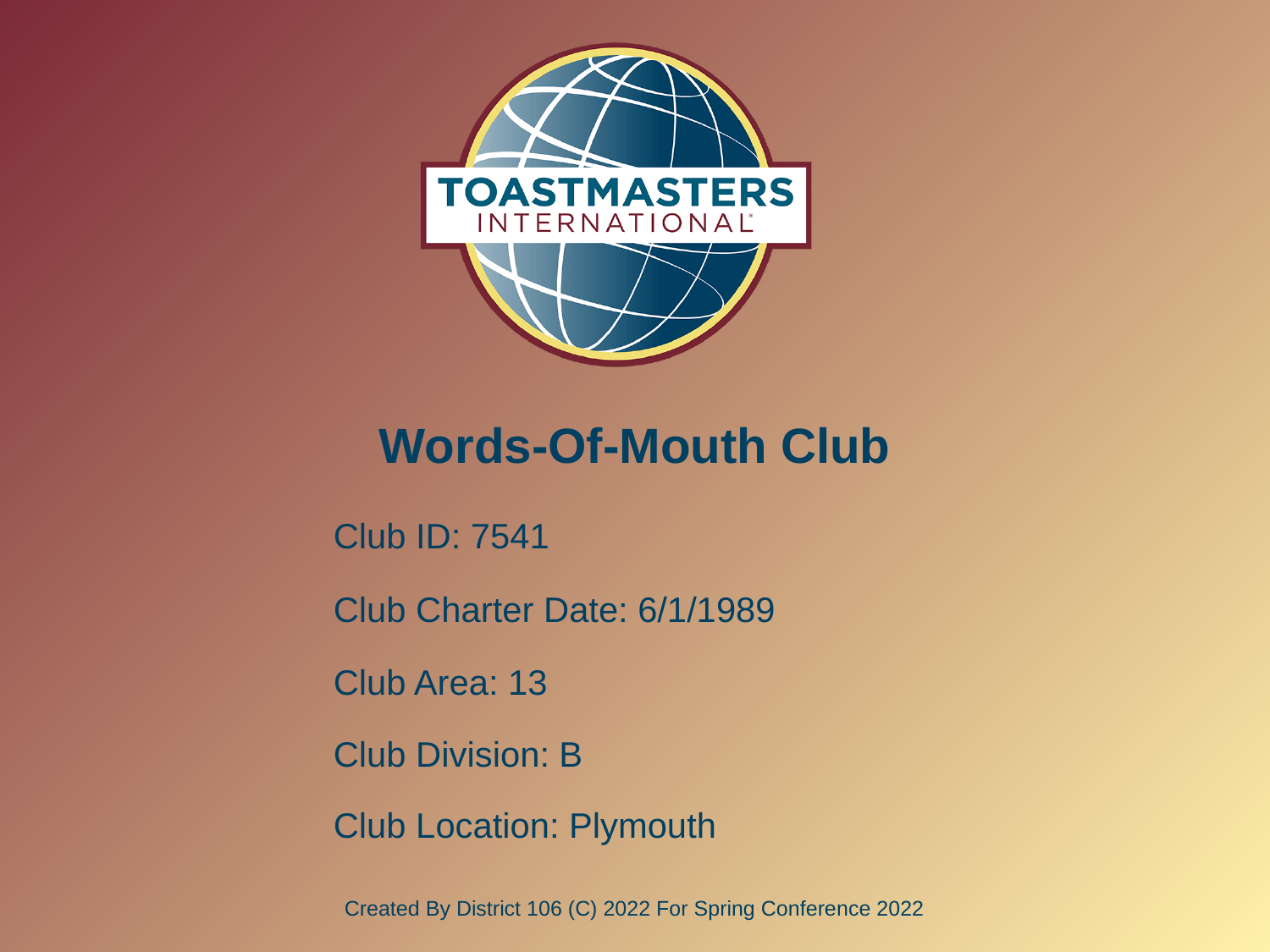

# Words-Of-Mouth Club
Club ID: 7541
Club Charter Date: 6/1/1989
Club Area: 13
Club Division: B
Club Location: Plymouth
Created By District 106 (C) 2022 For Spring Conference 2022